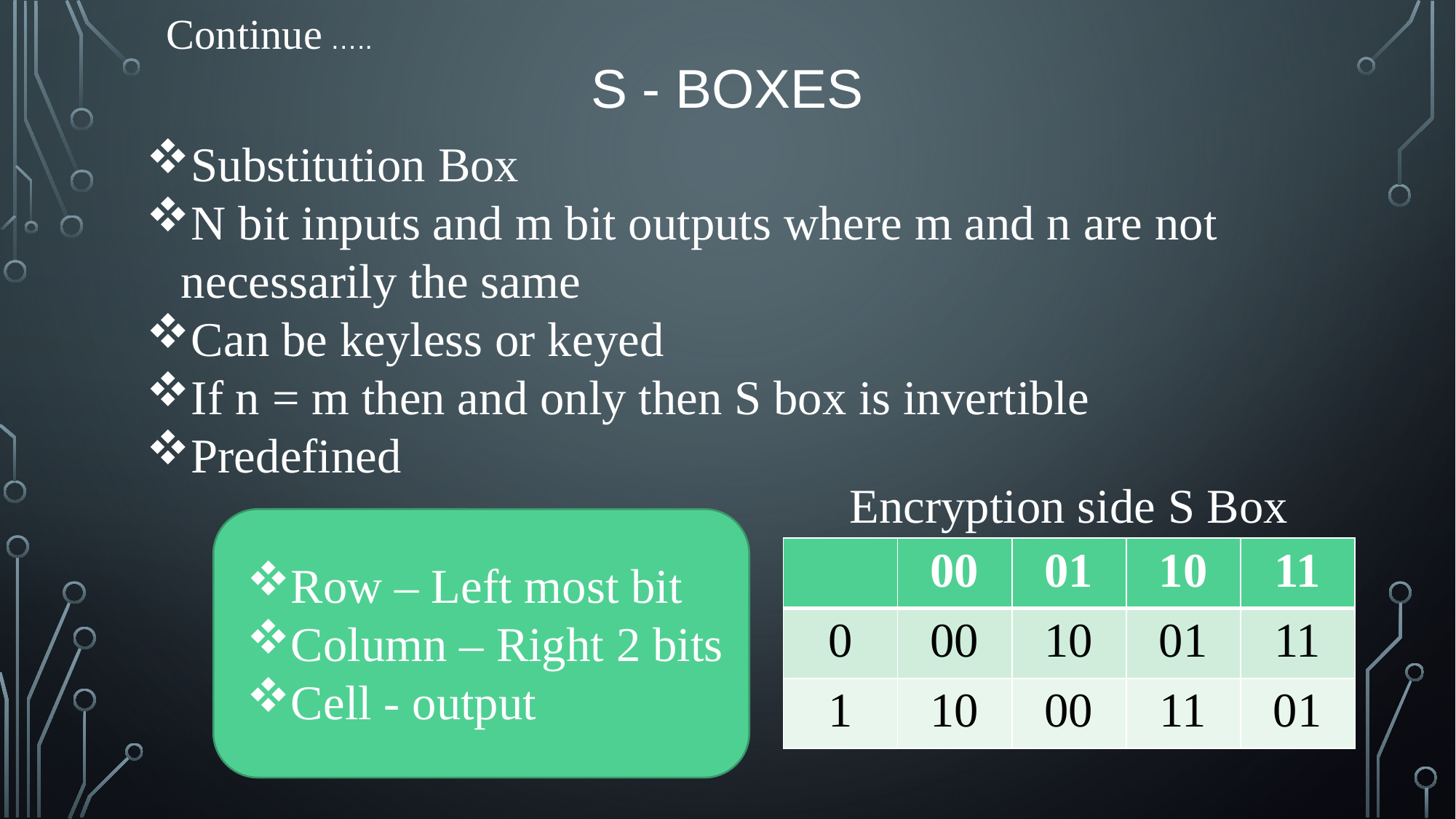

Continue …..
# S - Boxes
Substitution Box
N bit inputs and m bit outputs where m and n are not necessarily the same
Can be keyless or keyed
If n = m then and only then S box is invertible
Predefined
Encryption side S Box

|  | 00 | 01 | 10 | 11 |
| --- | --- | --- | --- | --- |
| 0 | 00 | 10 | 01 | 11 |
| 1 | 10 | 00 | 11 | 01 |
Row – Left most bit
Column – Right 2 bits
Cell - output